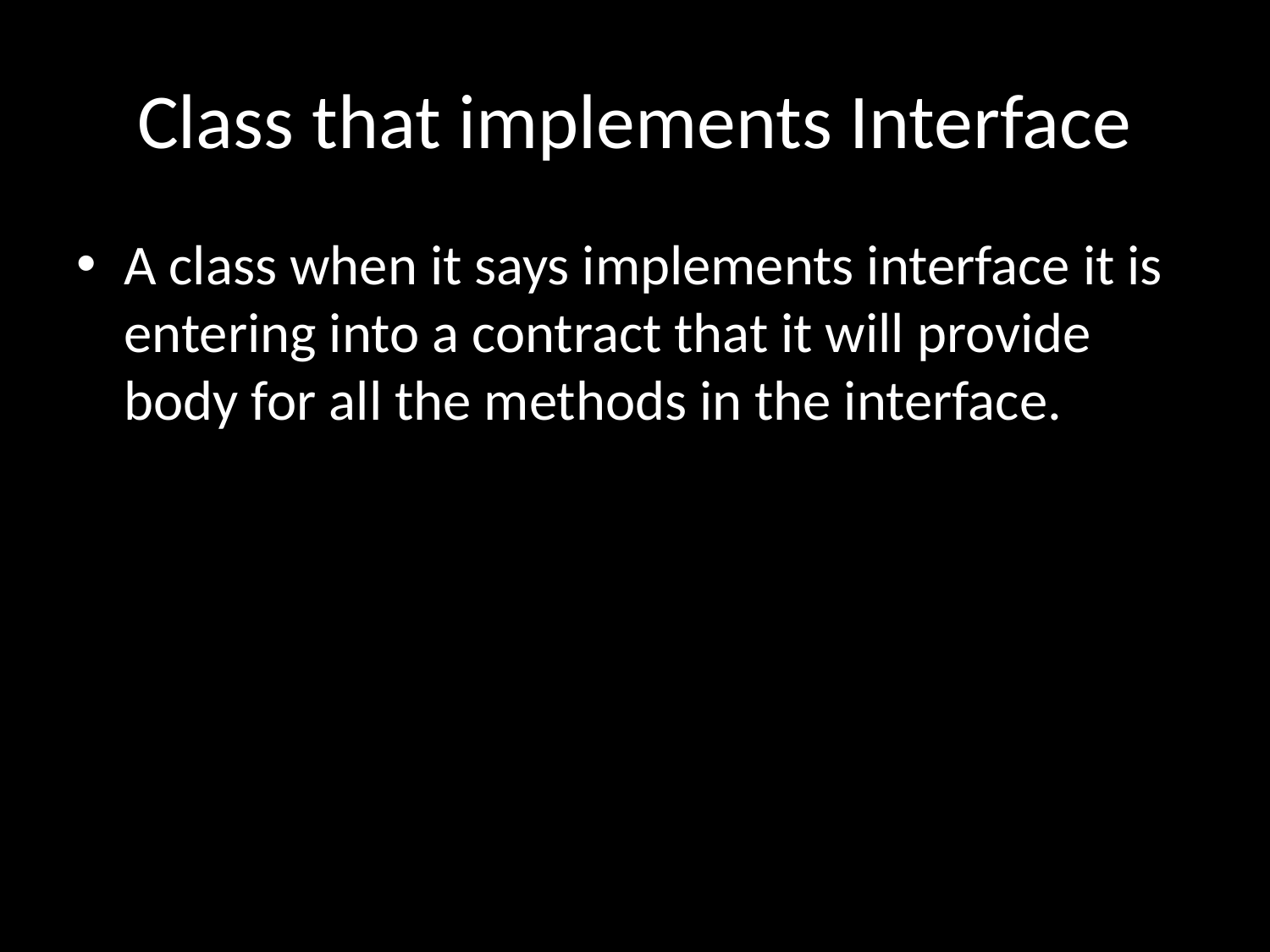

# Class that implements Interface
A class when it says implements interface it is entering into a contract that it will provide body for all the methods in the interface.